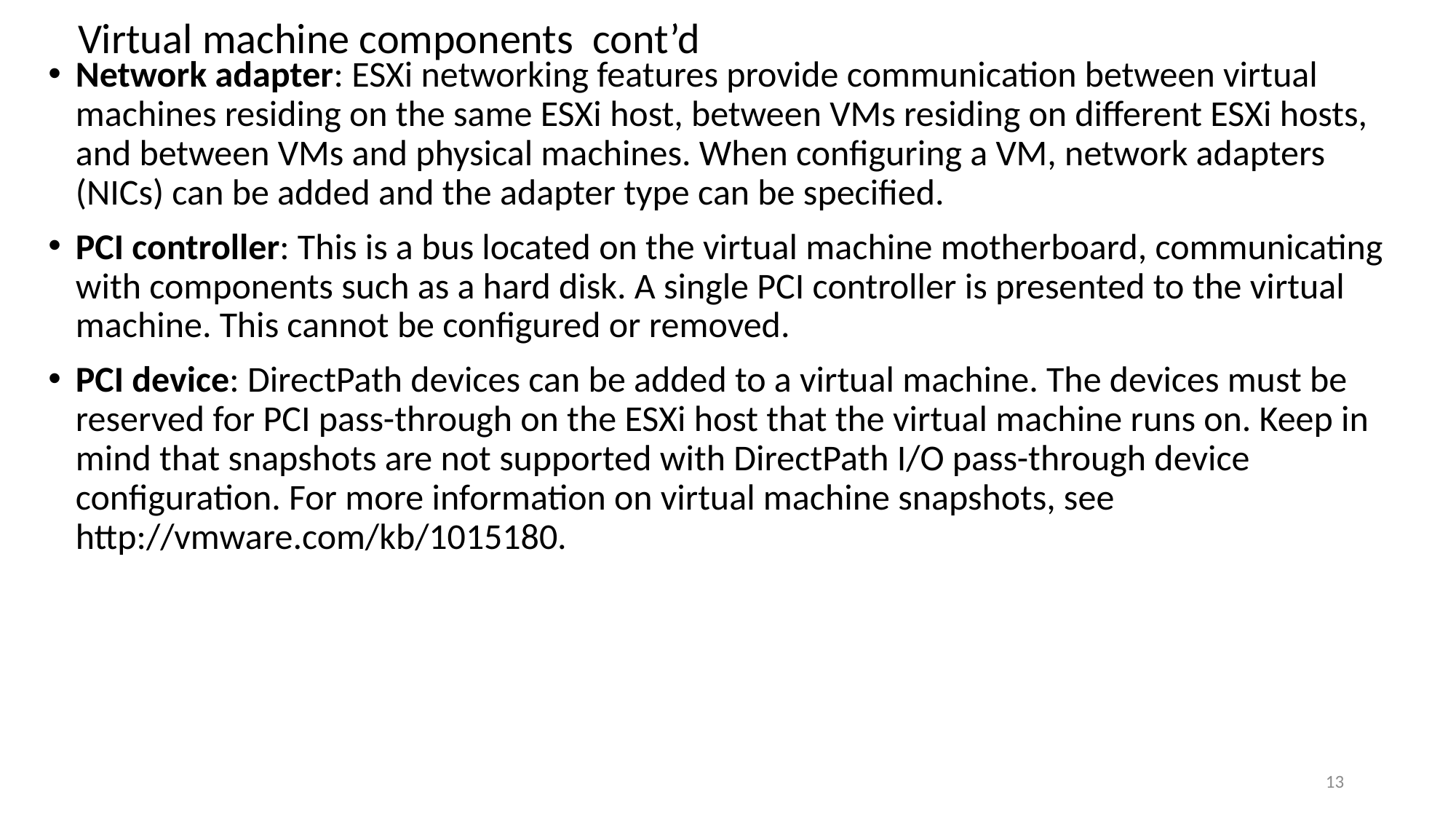

# Virtual machine components  cont’d
Network adapter: ESXi networking features provide communication between virtual machines residing on the same ESXi host, between VMs residing on different ESXi hosts, and between VMs and physical machines. When configuring a VM, network adapters (NICs) can be added and the adapter type can be specified.
PCI controller: This is a bus located on the virtual machine motherboard, communicating with components such as a hard disk. A single PCI controller is presented to the virtual machine. This cannot be configured or removed.
PCI device: DirectPath devices can be added to a virtual machine. The devices must be reserved for PCI pass-through on the ESXi host that the virtual machine runs on. Keep in mind that snapshots are not supported with DirectPath I/O pass-through device configuration. For more information on virtual machine snapshots, see http://vmware.com/kb/1015180.

13